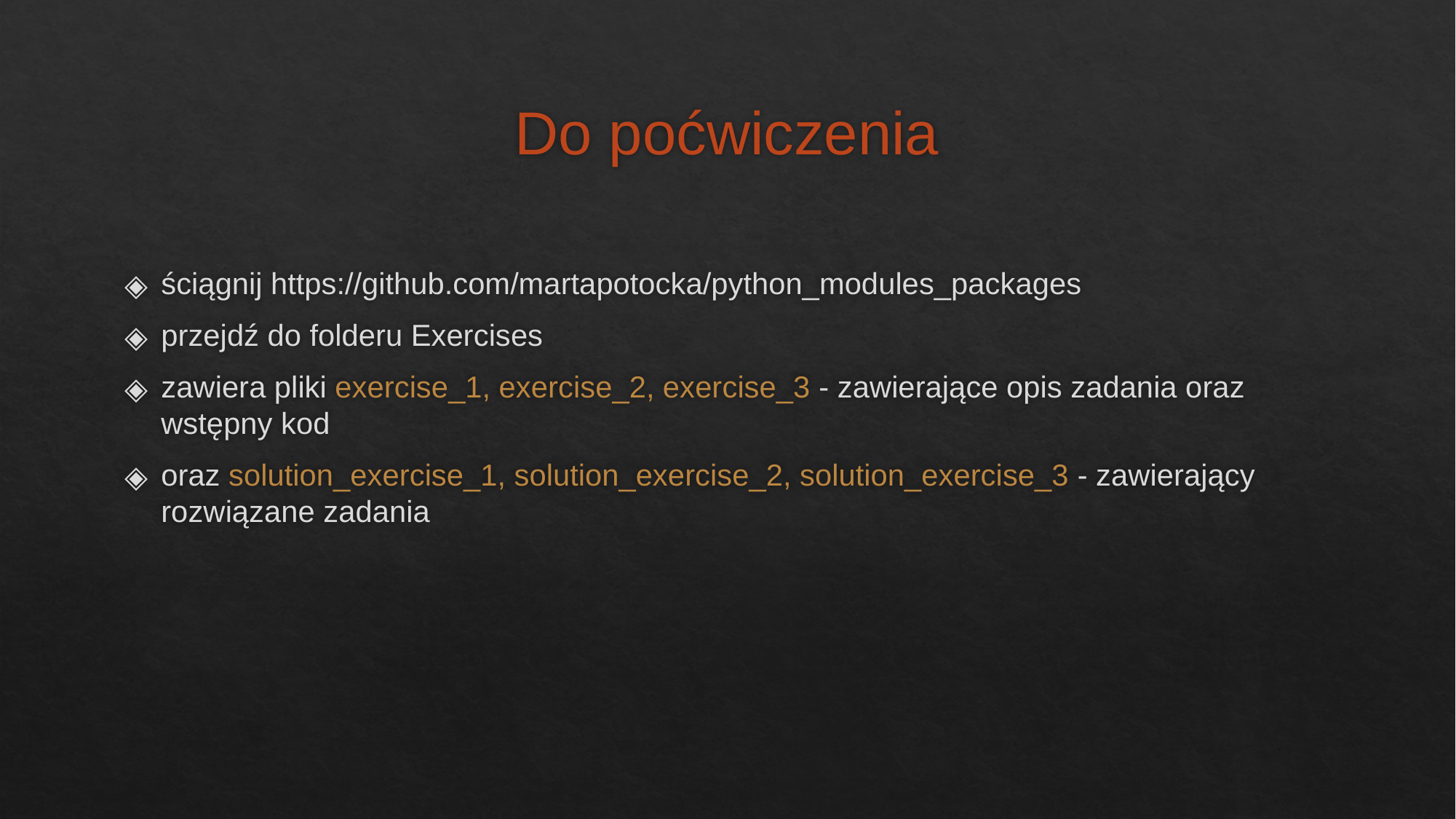

# Do poćwiczenia

ściągnij https://github.com/martapotocka/python_modules_packages
przejdź do folderu Exercises
zawiera pliki exercise_1, exercise_2, exercise_3 - zawierające opis zadania oraz wstępny kod
oraz solution_exercise_1, solution_exercise_2, solution_exercise_3 - zawierający rozwiązane zadania